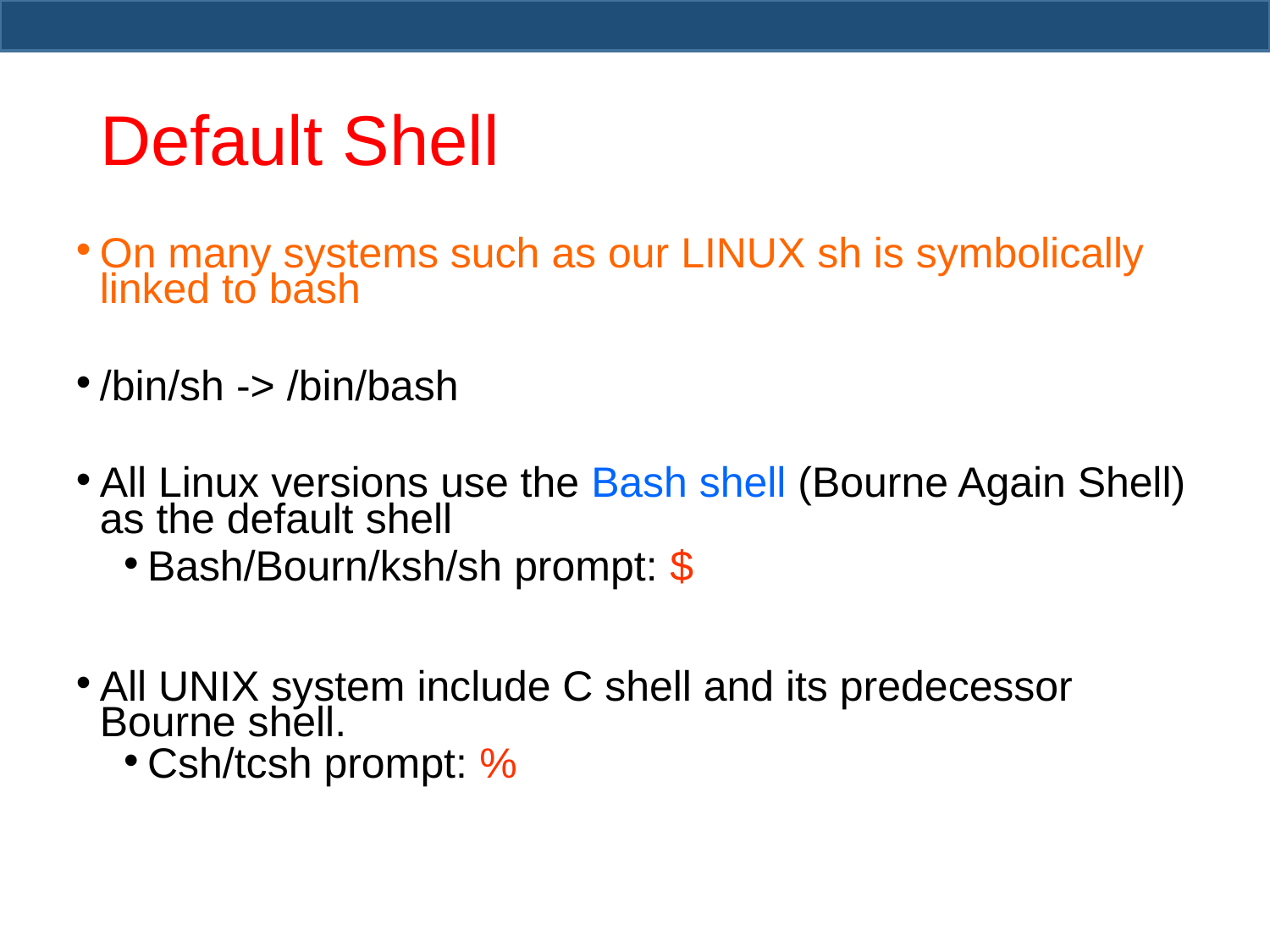

# Default Shell
On many systems such as our LINUX sh is symbolically linked to bash

/bin/sh -> /bin/bash

All Linux versions use the Bash shell (Bourne Again Shell) as the default shell
Bash/Bourn/ksh/sh prompt: $

All UNIX system include C shell and its predecessor Bourne shell.
Csh/tcsh prompt: %